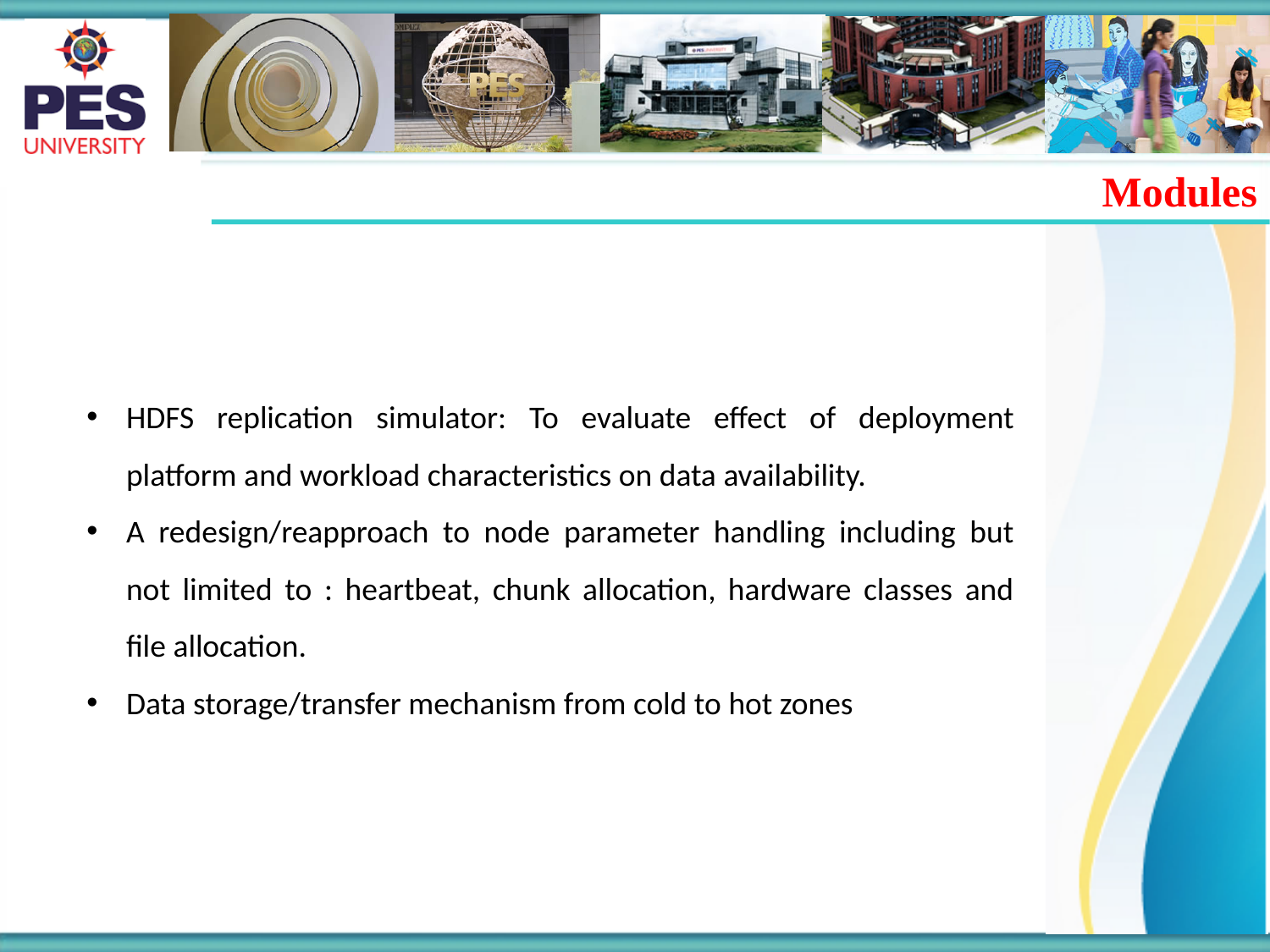

Modules

HDFS replication simulator: To evaluate effect of deployment platform and workload characteristics on data availability.
A redesign/reapproach to node parameter handling including but not limited to : heartbeat, chunk allocation, hardware classes and file allocation.
Data storage/transfer mechanism from cold to hot zones